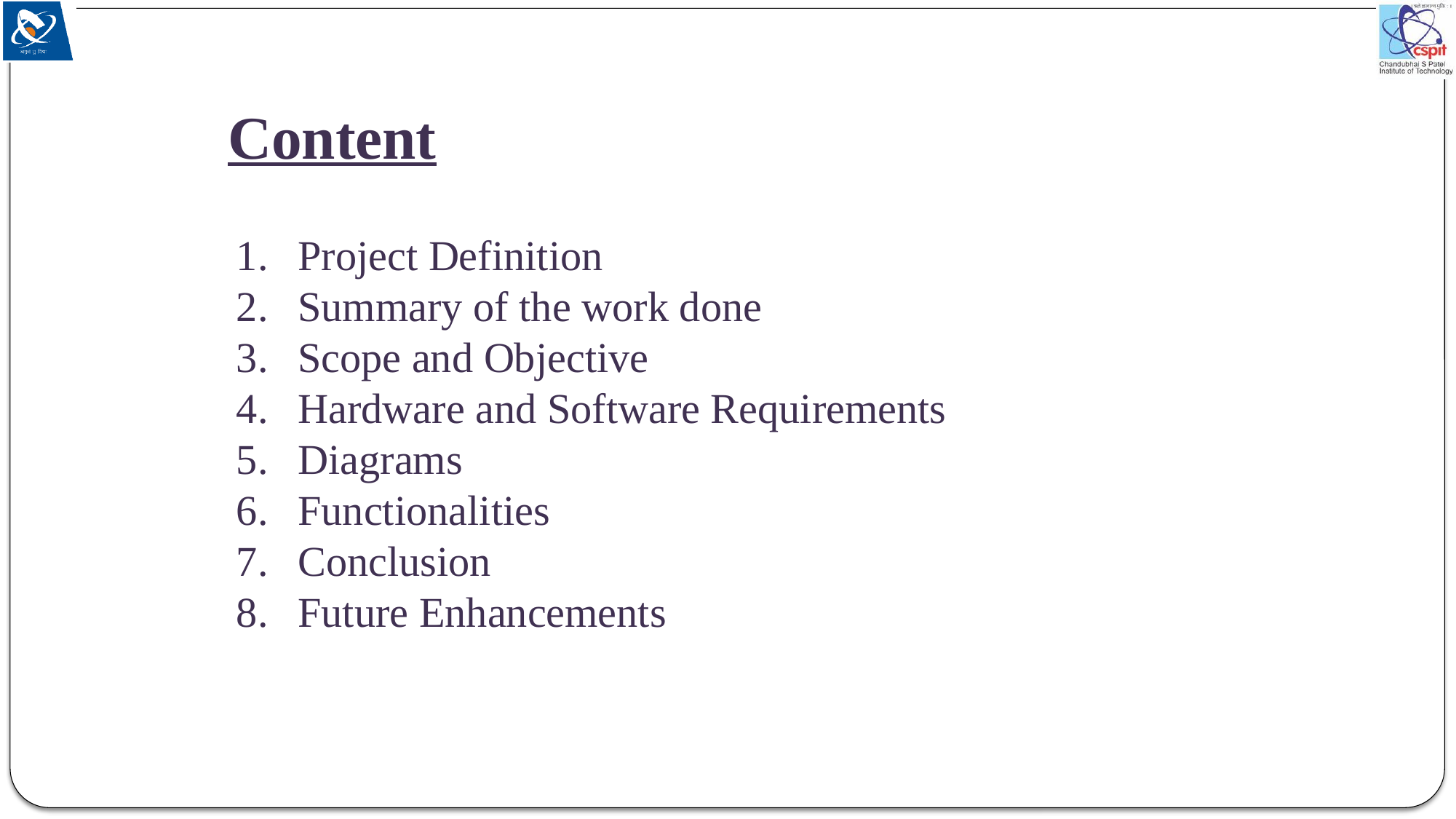

Content

Project Definition
Summary of the work done
Scope and Objective
Hardware and Software Requirements
Diagrams
Functionalities
Conclusion
Future Enhancements